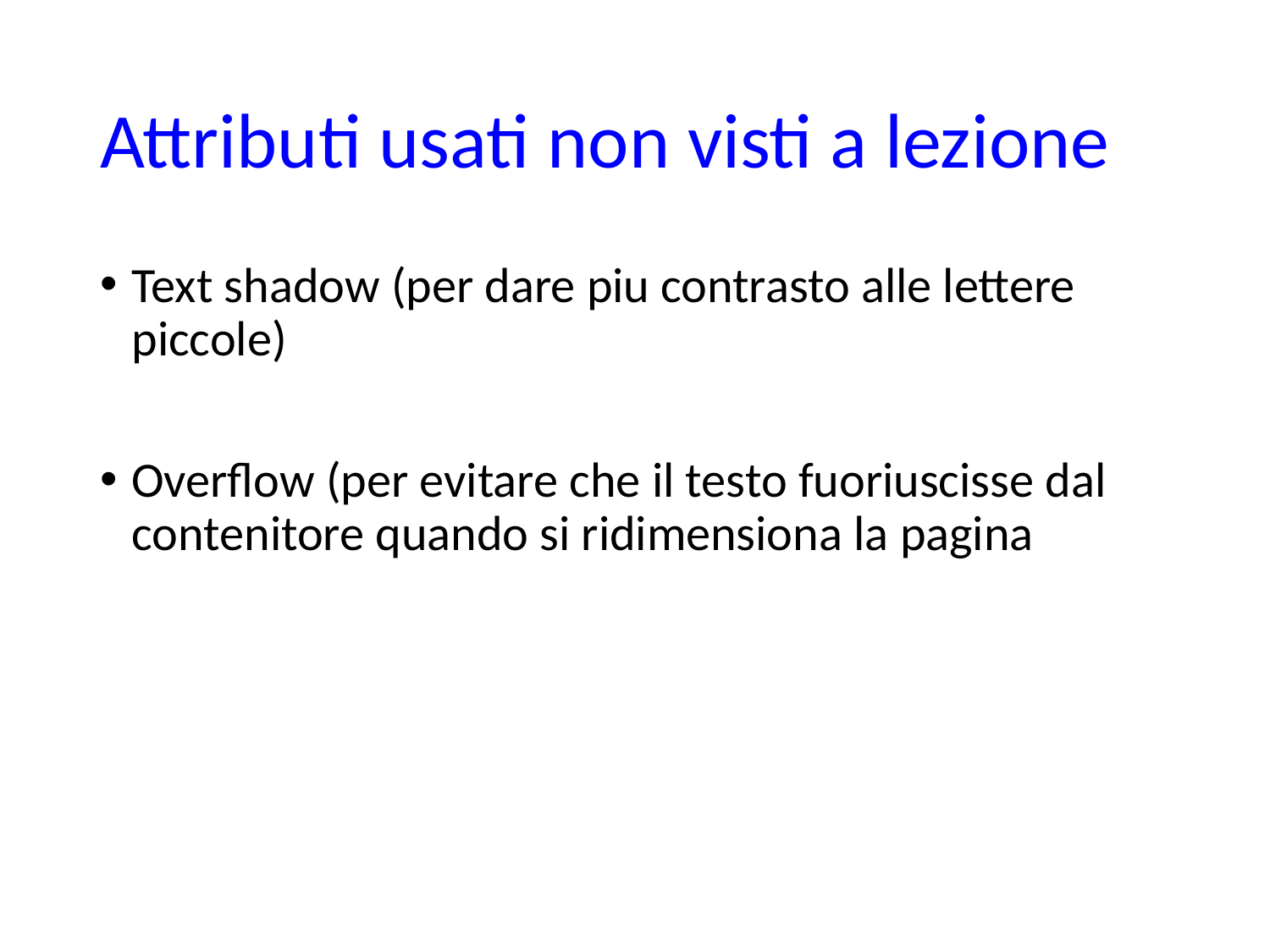

# Attributi usati non visti a lezione
Text shadow (per dare piu contrasto alle lettere piccole)

Overflow (per evitare che il testo fuoriuscisse dal contenitore quando si ridimensiona la pagina